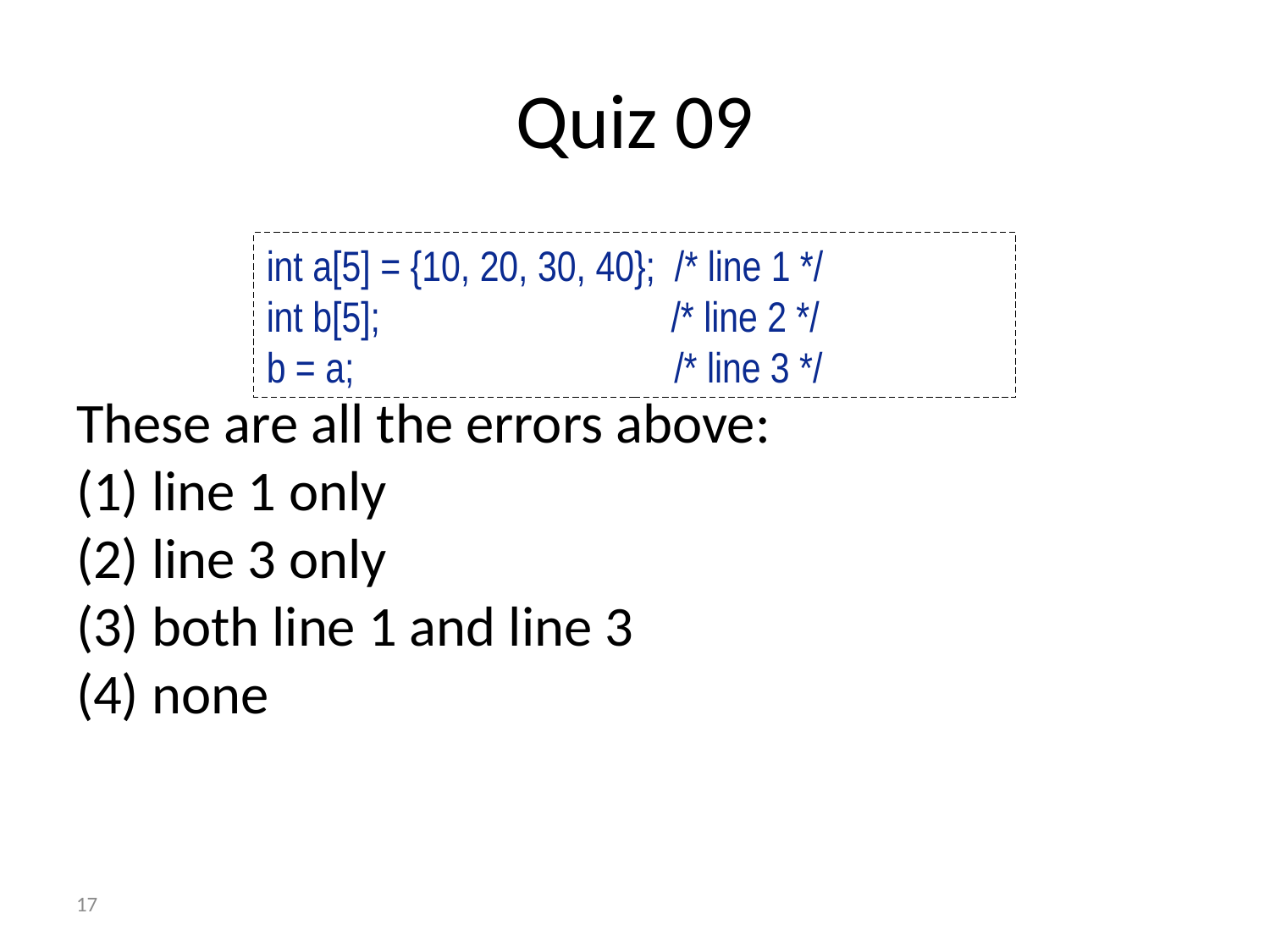

# Quiz 09

These are all the errors above:
(1) line 1 only
(2) line 3 only
(3) both line 1 and line 3
(4) none

int a[5] = {10, 20, 30, 40};  /* line 1 */
int b[5];                              /* line 2 */
b = a;                                 /* line 3 */
17